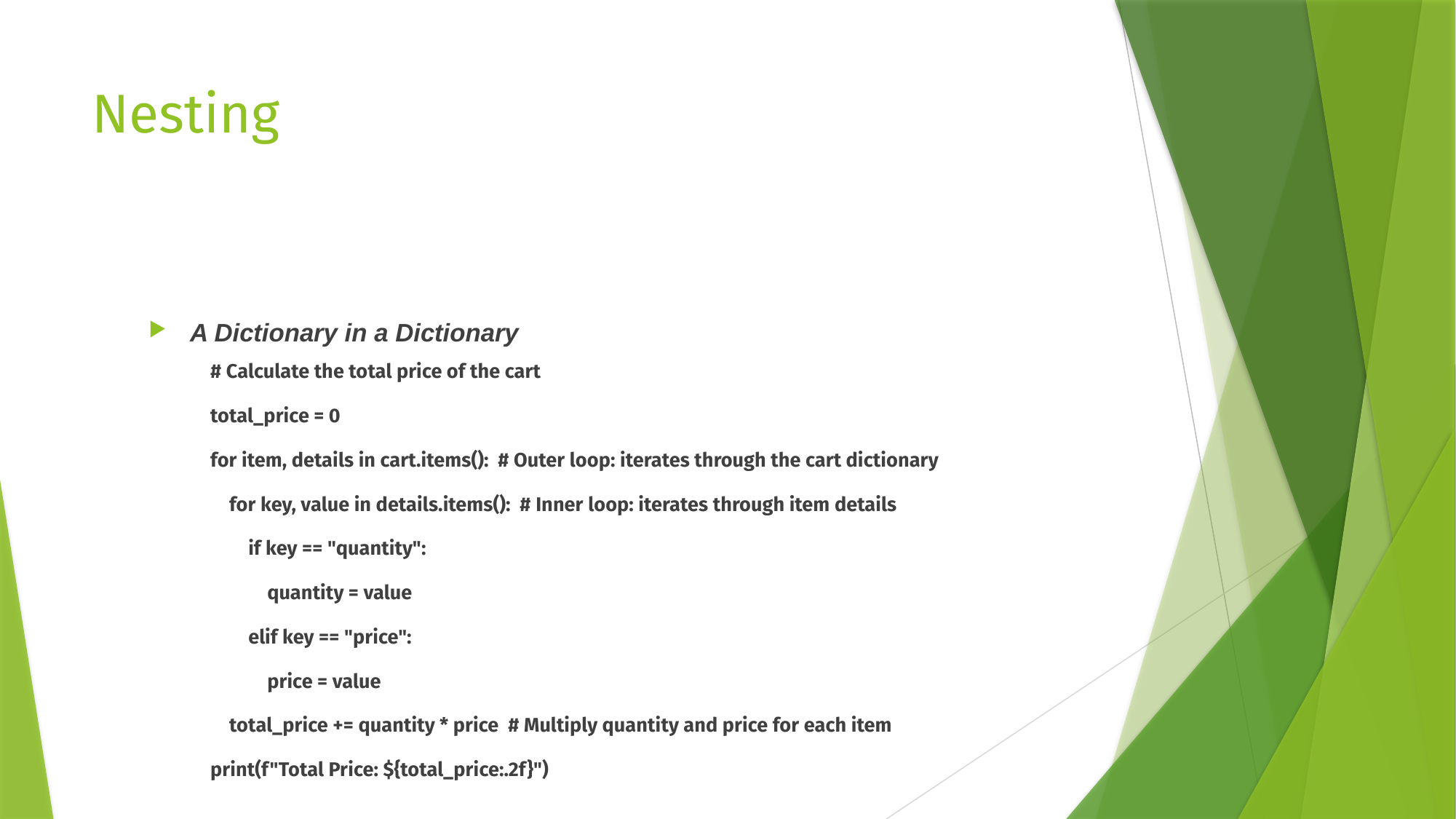

# Nesting
A Dictionary in a Dictionary
# Calculate the total price of the cart
total_price = 0
for item, details in cart.items():  # Outer loop: iterates through the cart dictionary
    for key, value in details.items():  # Inner loop: iterates through item details
        if key == "quantity":
            quantity = value
        elif key == "price":
            price = value
    total_price += quantity * price  # Multiply quantity and price for each item
print(f"Total Price: ${total_price:.2f}")